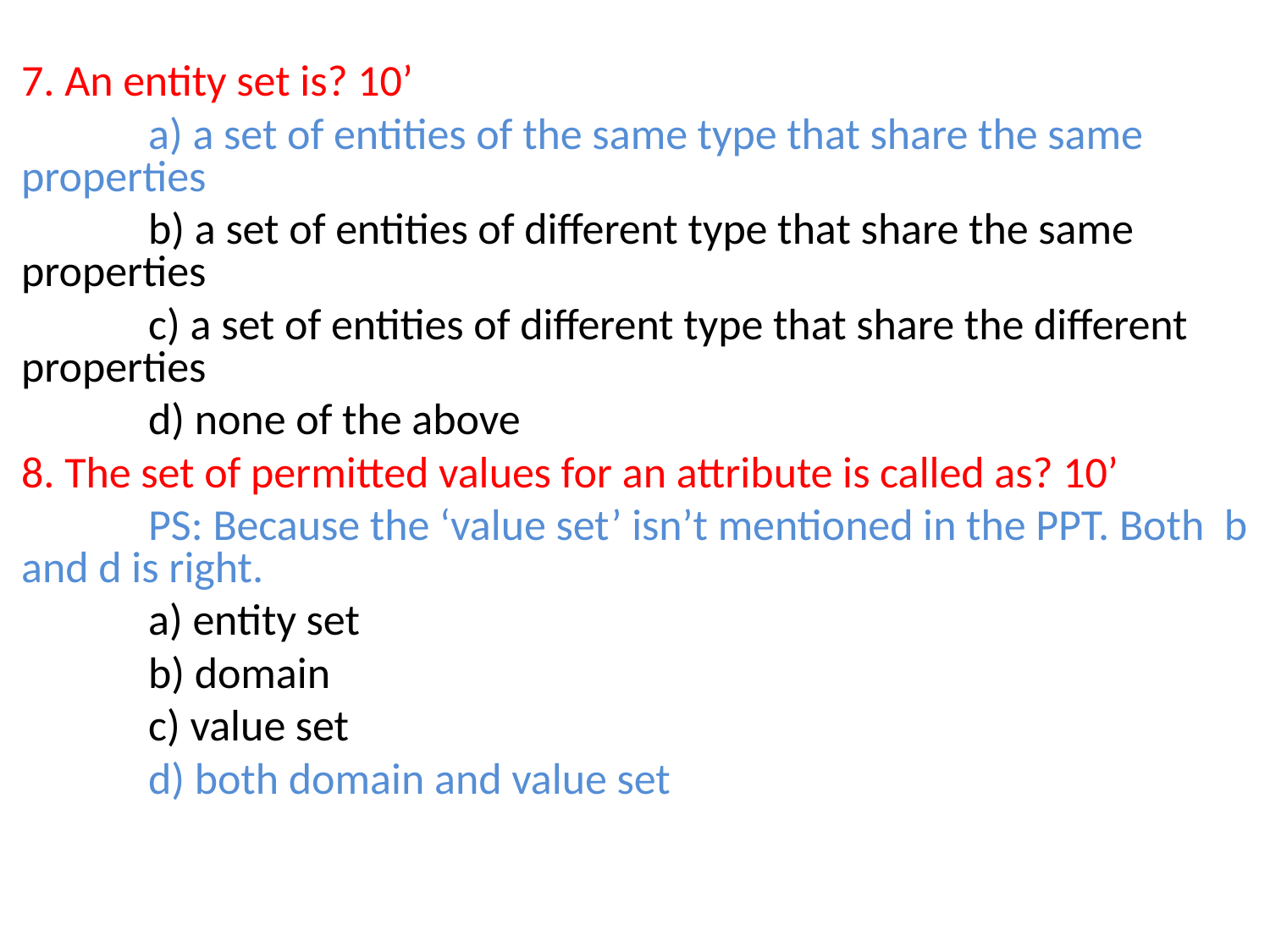

7. An entity set is? 10’
	a) a set of entities of the same type that share the same properties
	b) a set of entities of different type that share the same properties
	c) a set of entities of different type that share the different properties
	d) none of the above
8. The set of permitted values for an attribute is called as? 10’
	PS: Because the ‘value set’ isn’t mentioned in the PPT. Both  b and d is right.
	a) entity set
	b) domain
	c) value set
	d) both domain and value set